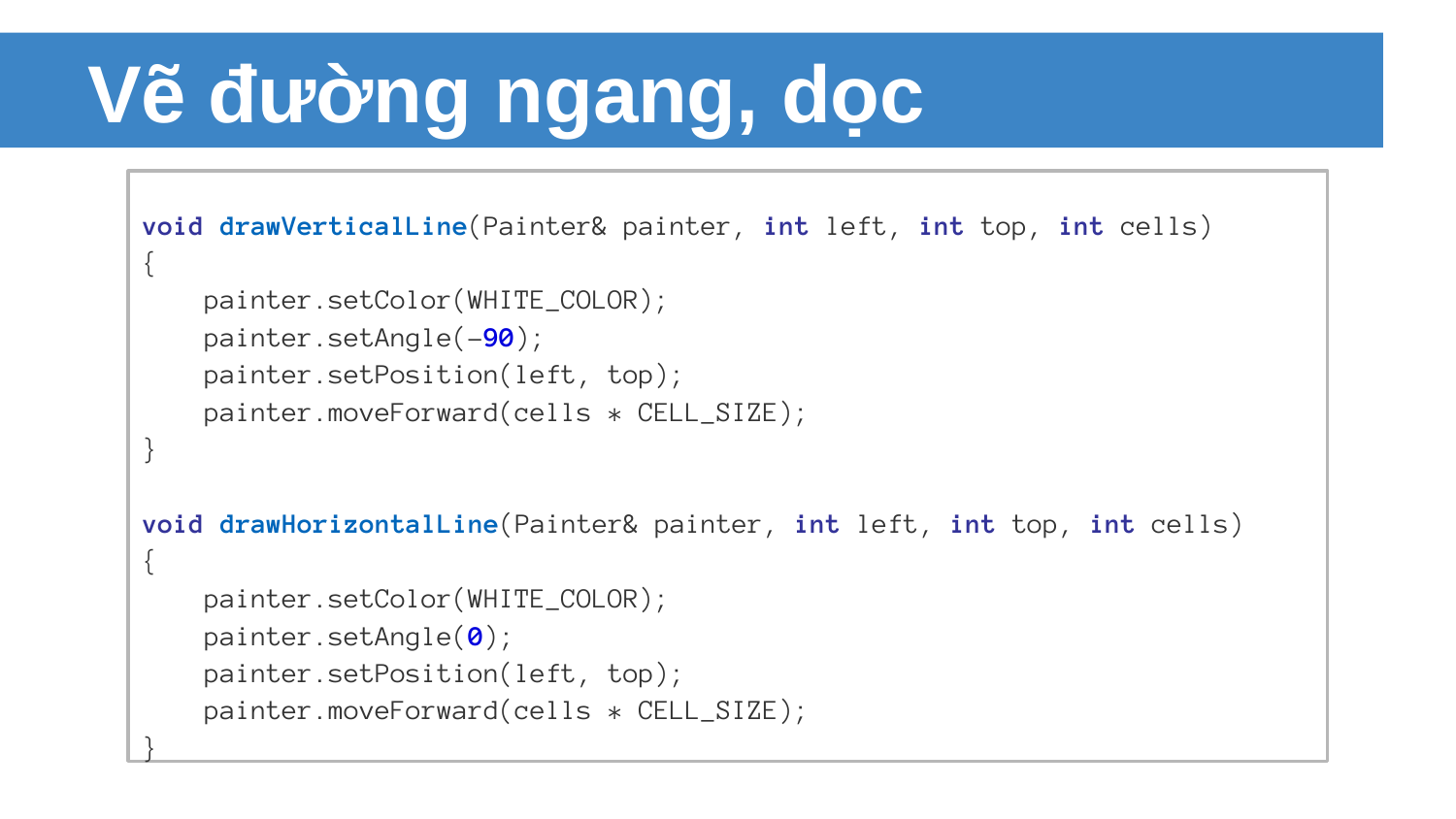

# Vẽ đường ngang, dọc

void drawVerticalLine(Painter& painter, int left, int top, int cells)
{
    painter.setColor(WHITE_COLOR);
    painter.setAngle(-90);
    painter.setPosition(left, top);
    painter.moveForward(cells * CELL_SIZE);
}
void drawHorizontalLine(Painter& painter, int left, int top, int cells)
{
    painter.setColor(WHITE_COLOR);
    painter.setAngle(0);
    painter.setPosition(left, top);
    painter.moveForward(cells * CELL_SIZE);
}